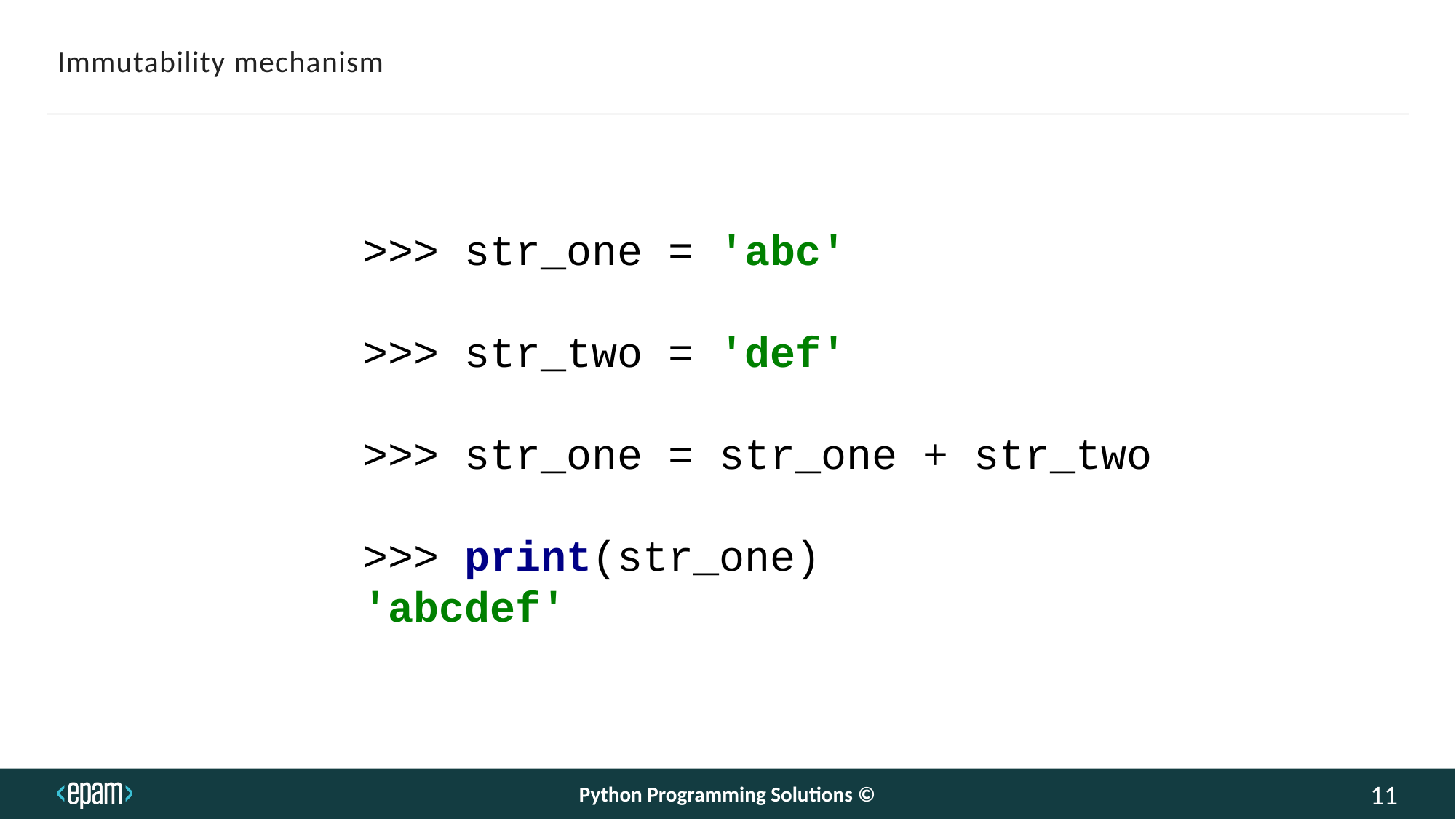

# Immutability mechanism
>>> str_one = 'abc'

>>> str_two = 'def'
>>> str_one = str_one + str_two
>>> print(str_one)
'abcdef'
Python Programming Solutions ©
11